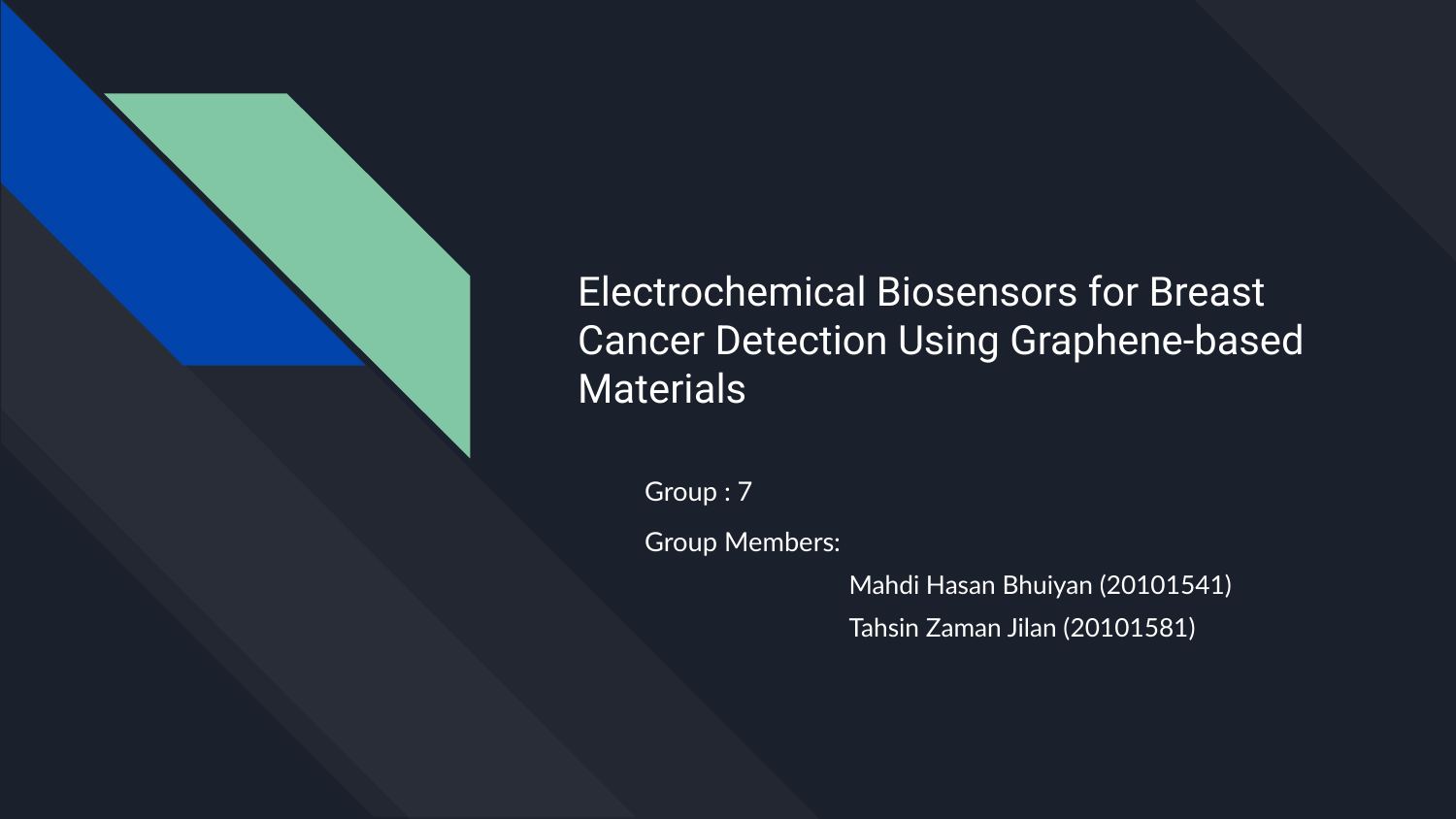

# Electrochemical Biosensors for Breast Cancer Detection Using Graphene-based Materials
Group : 7
Group Members:
Mahdi Hasan Bhuiyan (20101541)

Tahsin Zaman Jilan (20101581)